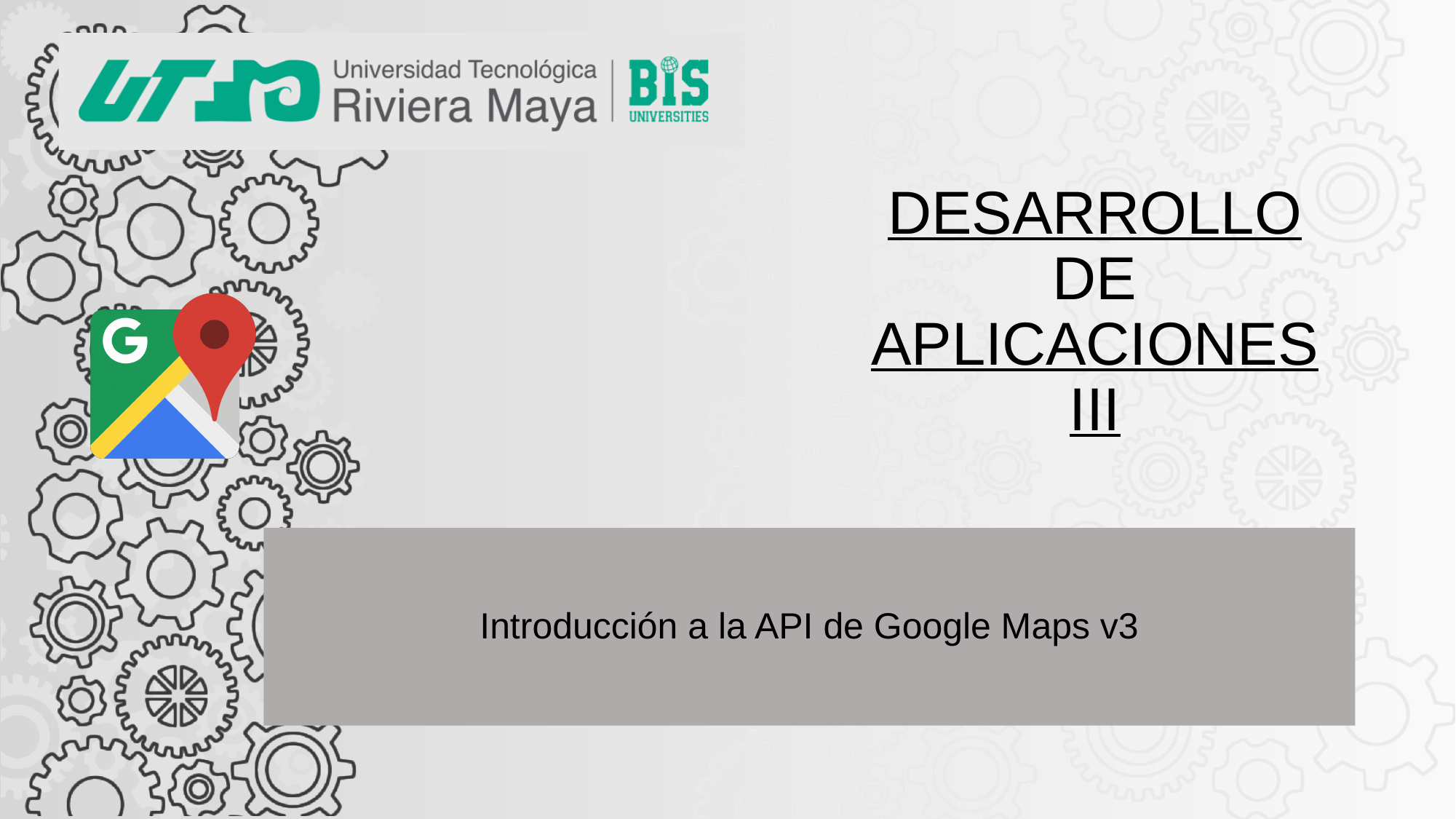

# DESARROLLO DE APLICACIONES III
Introducción a la API de Google Maps v3